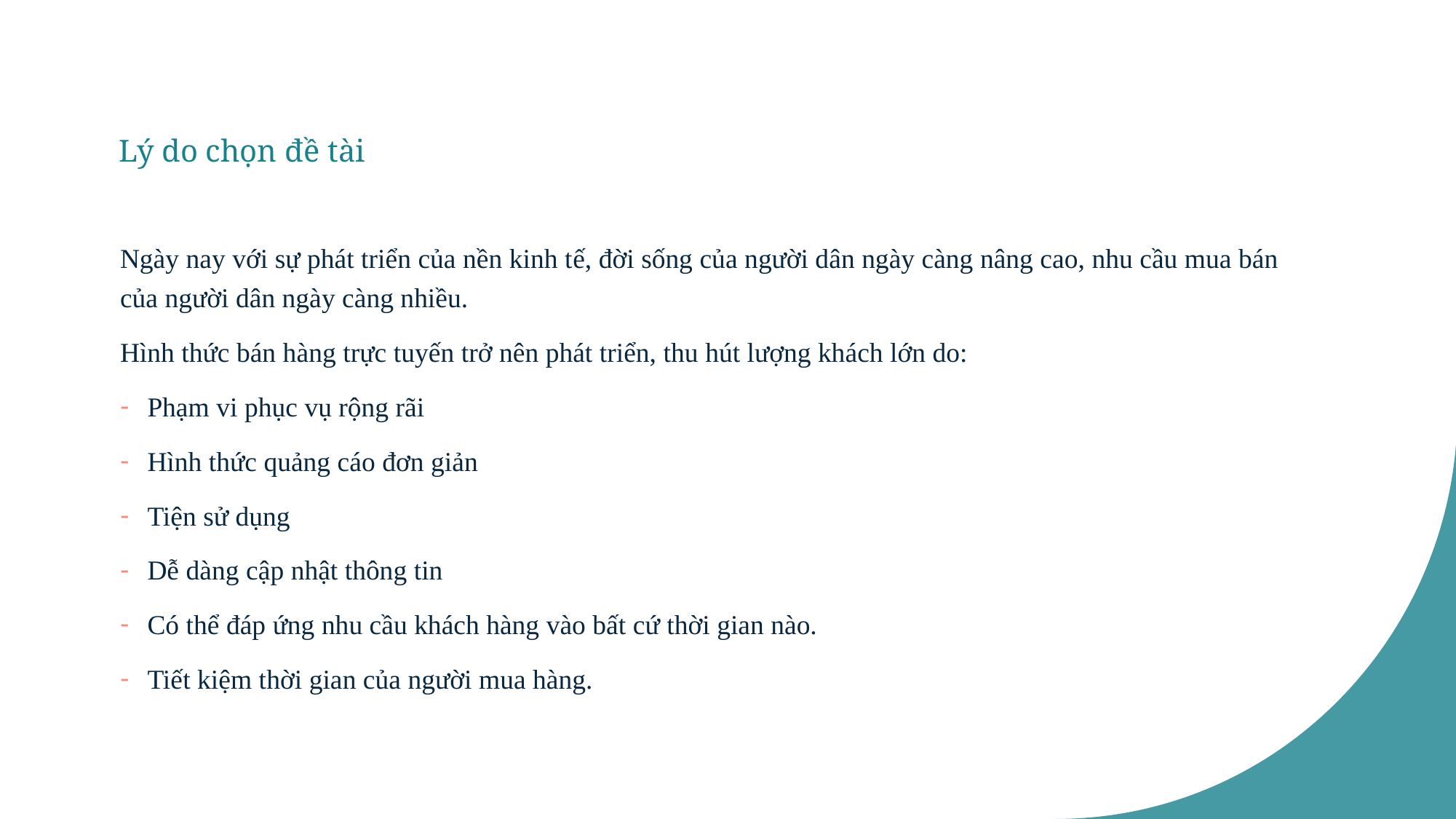

# Lý do chọn đề tài
Ngày nay với sự phát triển của nền kinh tế, đời sống của người dân ngày càng nâng cao, nhu cầu mua bán của người dân ngày càng nhiều.
Hình thức bán hàng trực tuyến trở nên phát triển, thu hút lượng khách lớn do:
Phạm vi phục vụ rộng rãi
Hình thức quảng cáo đơn giản
Tiện sử dụng
Dễ dàng cập nhật thông tin
Có thể đáp ứng nhu cầu khách hàng vào bất cứ thời gian nào.
Tiết kiệm thời gian của người mua hàng.